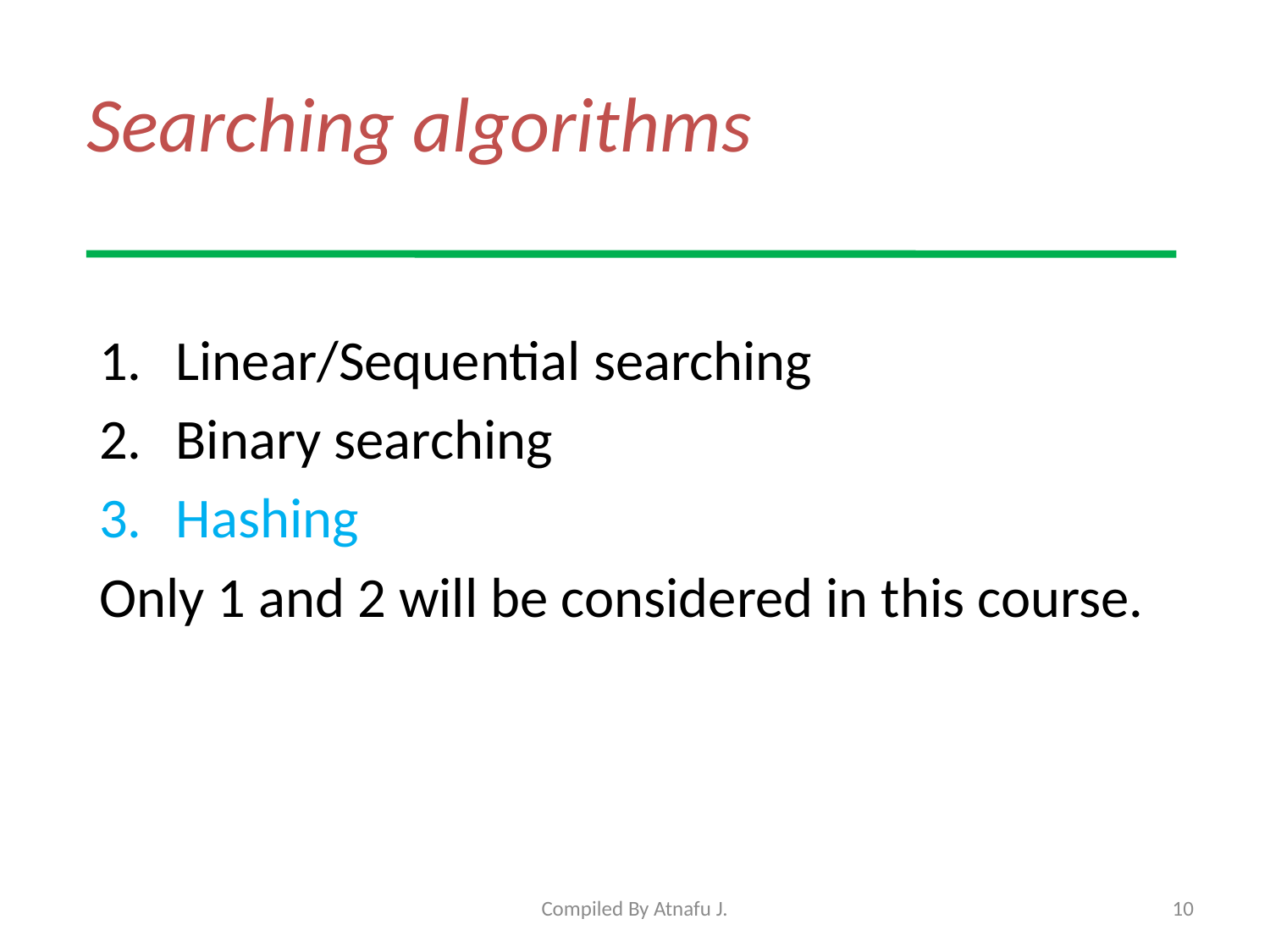

# Searching algorithms
Linear/Sequential searching
Binary searching
Hashing
Only 1 and 2 will be considered in this course.
Compiled By Atnafu J.
10